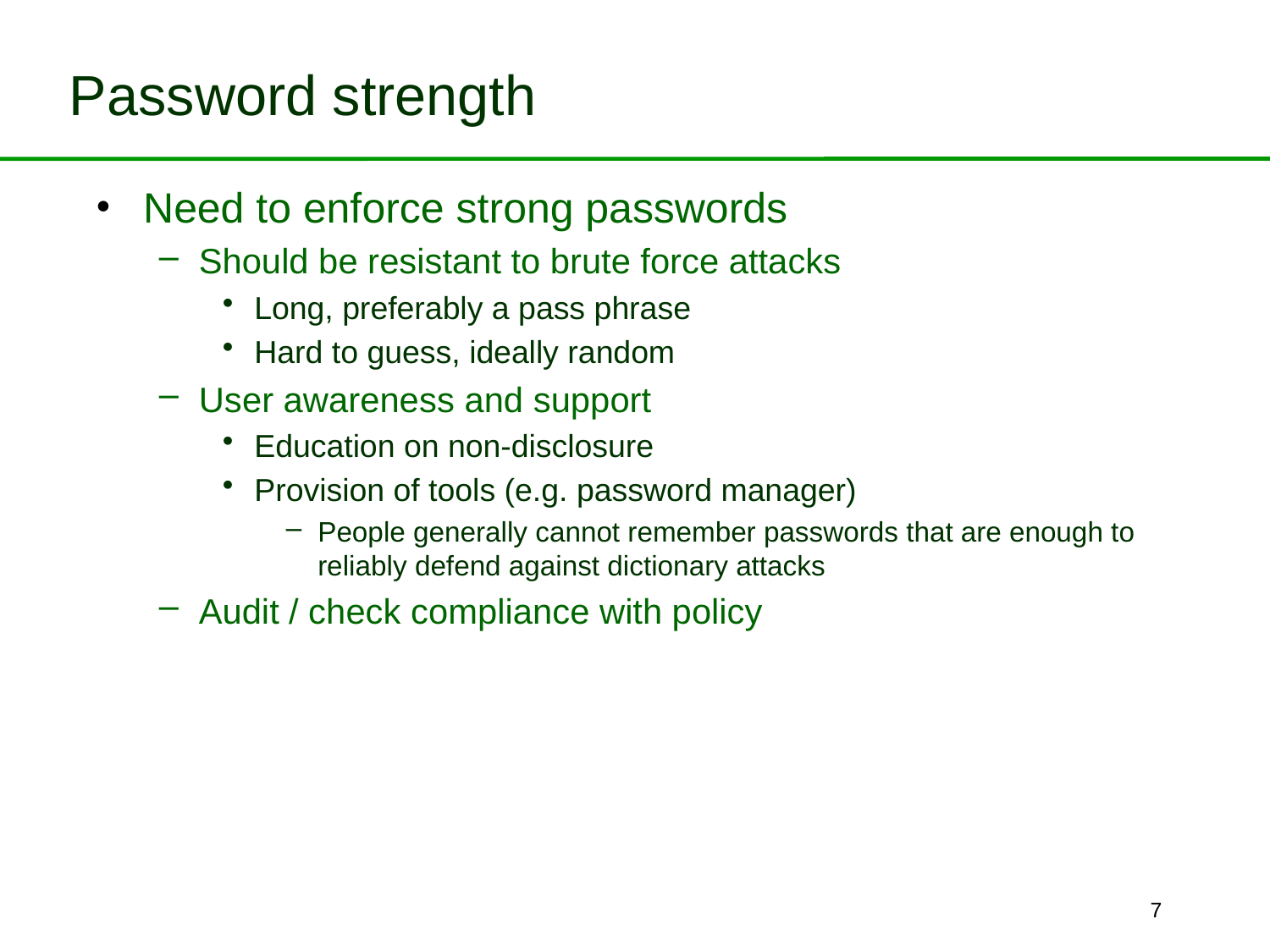

# Password strength
Need to enforce strong passwords
Should be resistant to brute force attacks
Long, preferably a pass phrase
Hard to guess, ideally random
User awareness and support
Education on non-disclosure
Provision of tools (e.g. password manager)
People generally cannot remember passwords that are enough to reliably defend against dictionary attacks
Audit / check compliance with policy

7